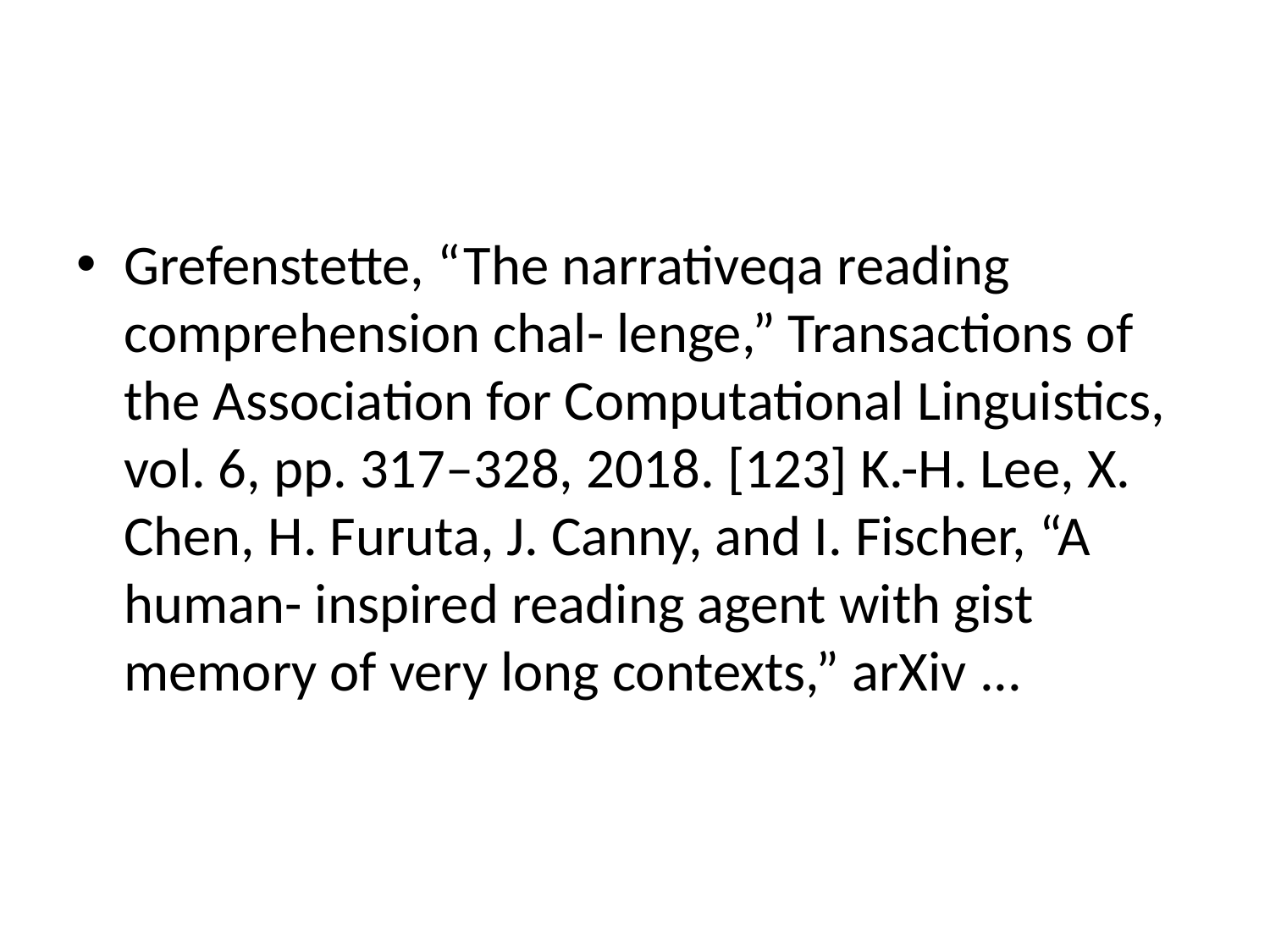

#
Grefenstette, “The narrativeqa reading comprehension chal- lenge,” Transactions of the Association for Computational Linguistics, vol. 6, pp. 317–328, 2018. [123] K.-H. Lee, X. Chen, H. Furuta, J. Canny, and I. Fischer, “A human- inspired reading agent with gist memory of very long contexts,” arXiv ...